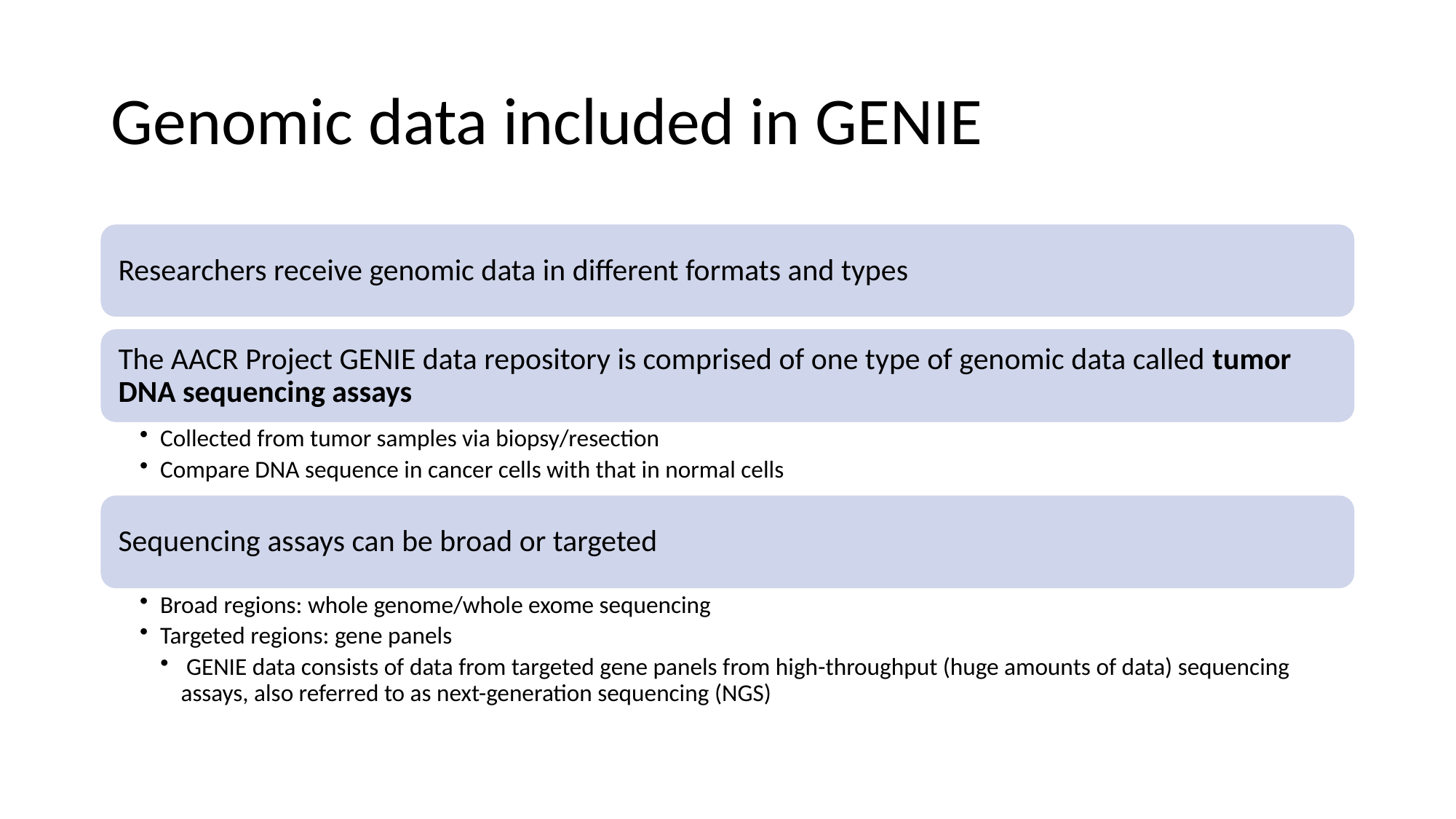

# Genomic data included in GENIE
Researchers receive genomic data in different formats and types
The AACR Project GENIE data repository is comprised of one type of genomic data called tumor DNA sequencing assays
Collected from tumor samples via biopsy/resection
Compare DNA sequence in cancer cells with that in normal cells
Sequencing assays can be broad or targeted
Broad regions: whole genome/whole exome sequencing
Targeted regions: gene panels
 GENIE data consists of data from targeted gene panels from high-throughput (huge amounts of data) sequencing assays, also referred to as next-generation sequencing (NGS)